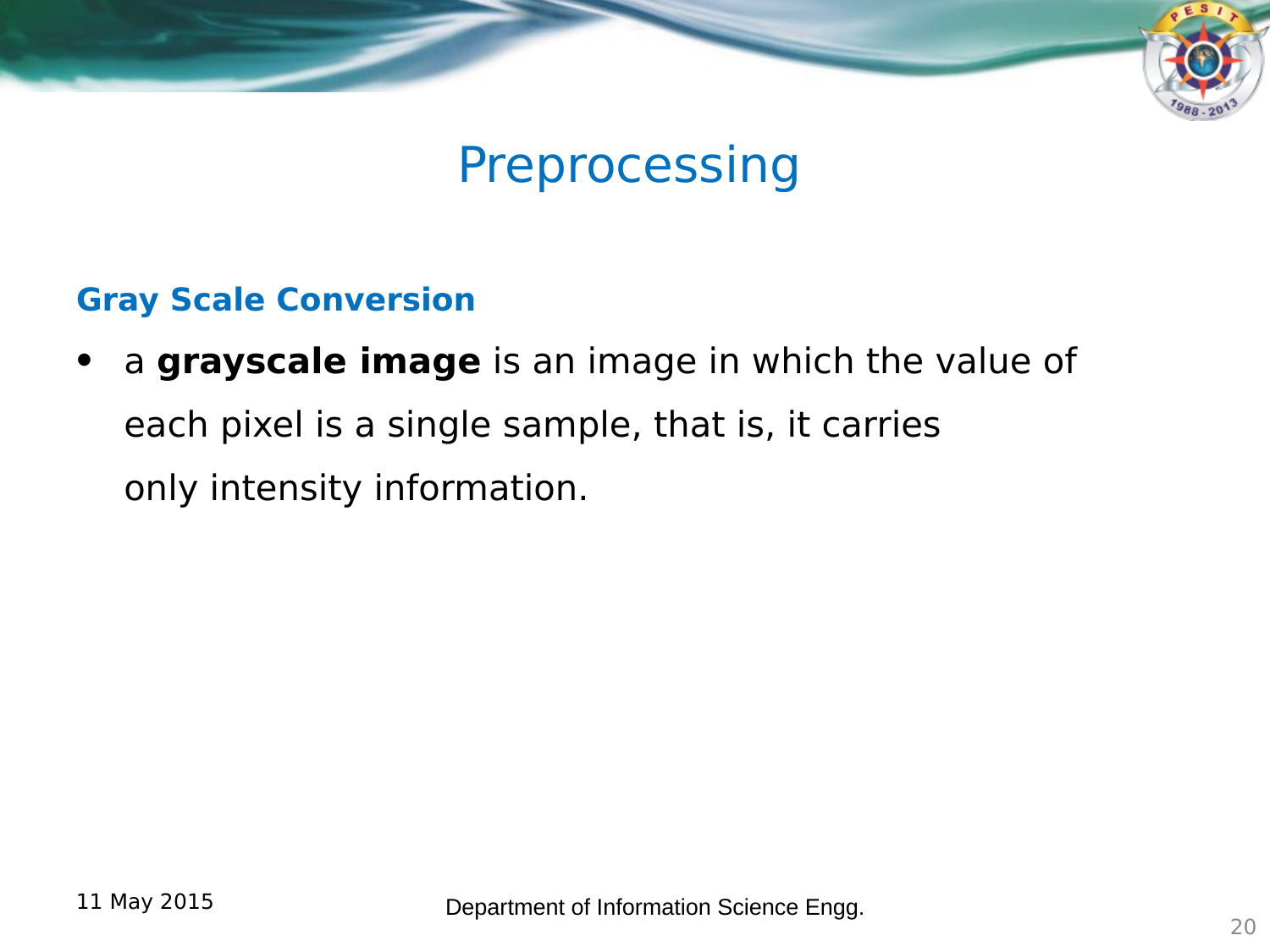

# Preprocessing
Gray Scale Conversion
a grayscale image is an image in which the value of each pixel is a single sample, that is, it carries only intensity information.
11 May 2015
Department of Information Science Engg.
20